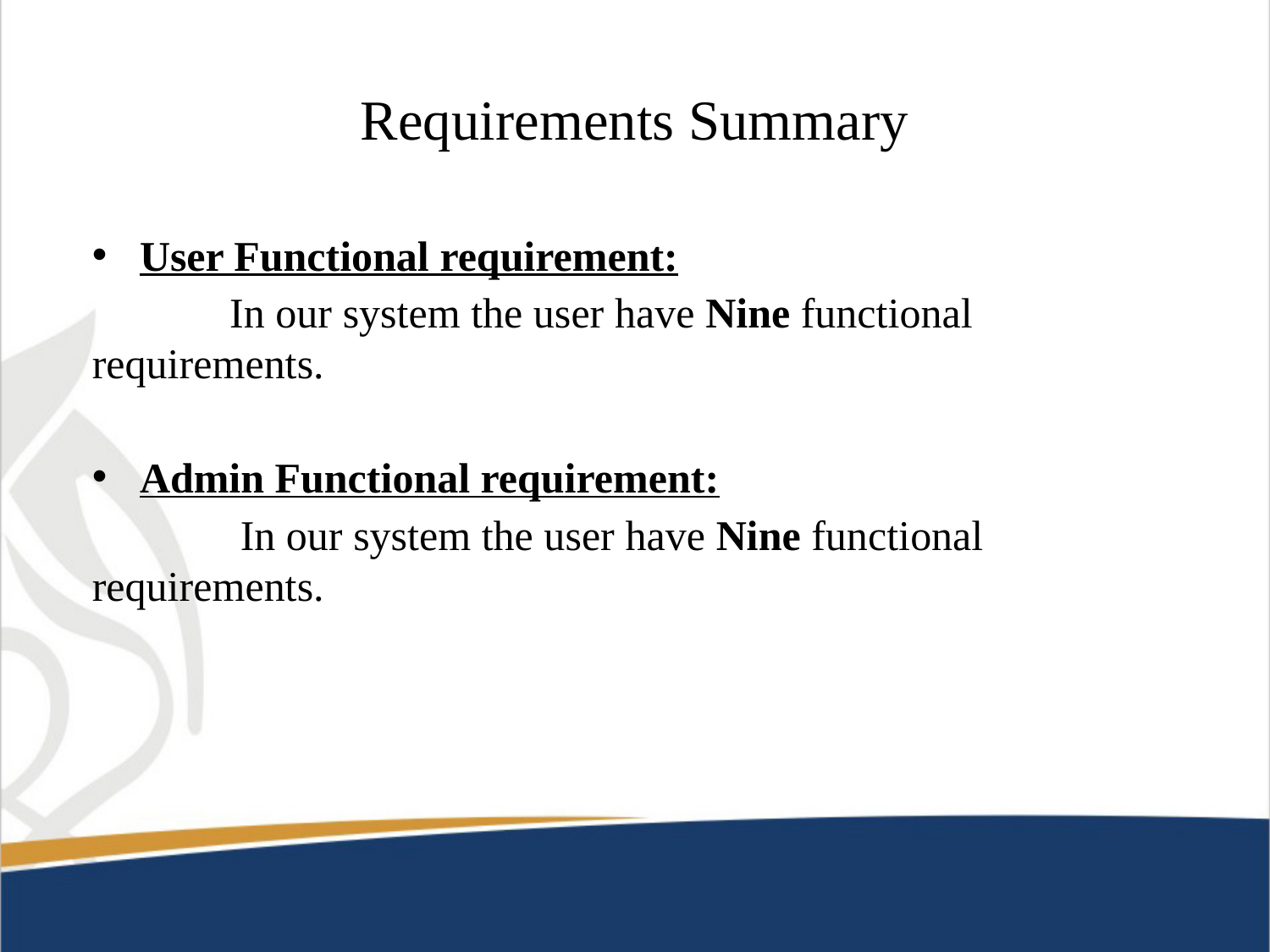

# Requirements Summary
User Functional requirement:
             In our system the user have Nine functional requirements.

Admin Functional requirement:
              In our system the user have Nine functional requirements.